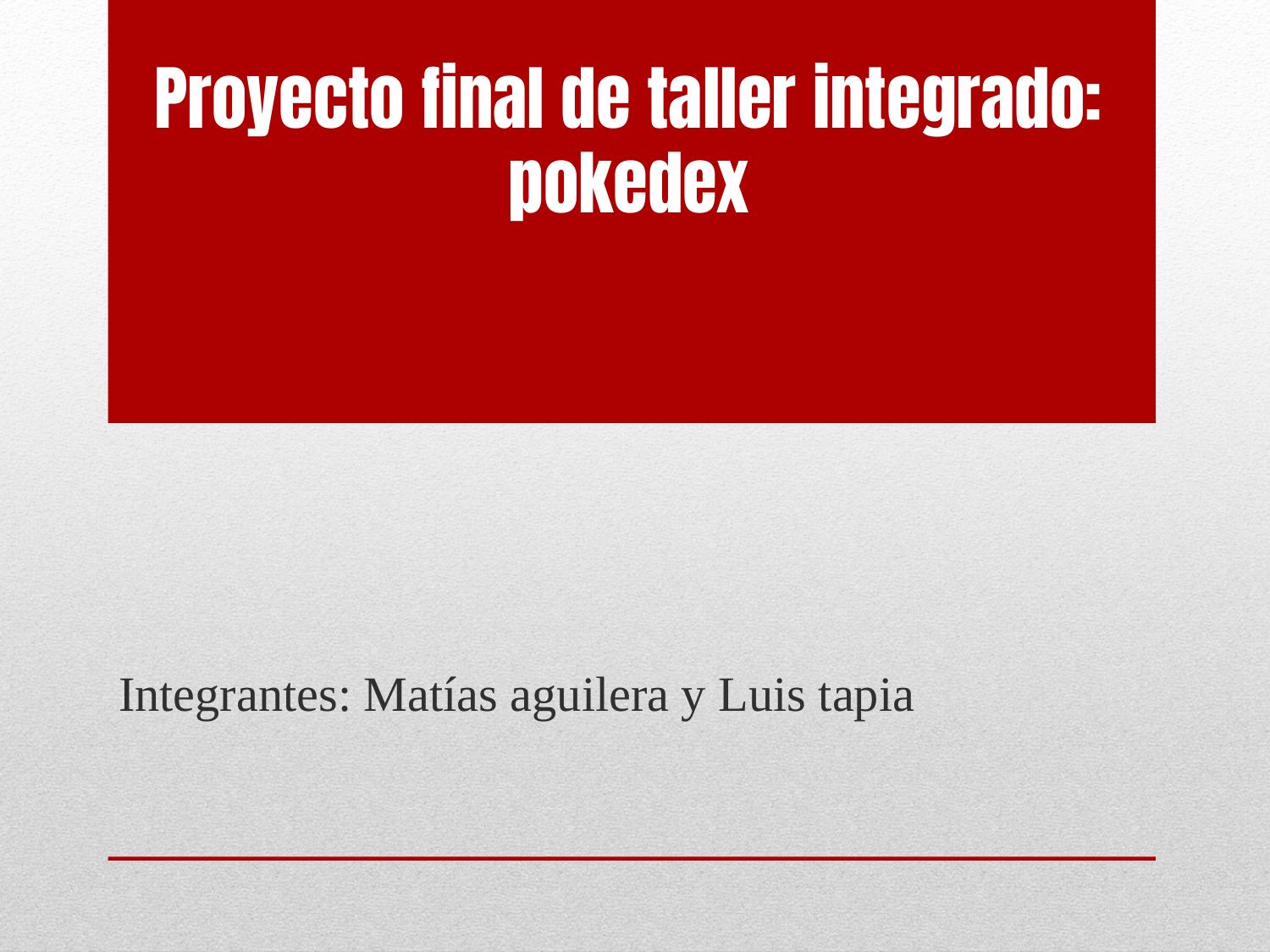

# Proyecto final de taller integrado: pokedex
Integrantes: Matías aguilera y Luis tapia